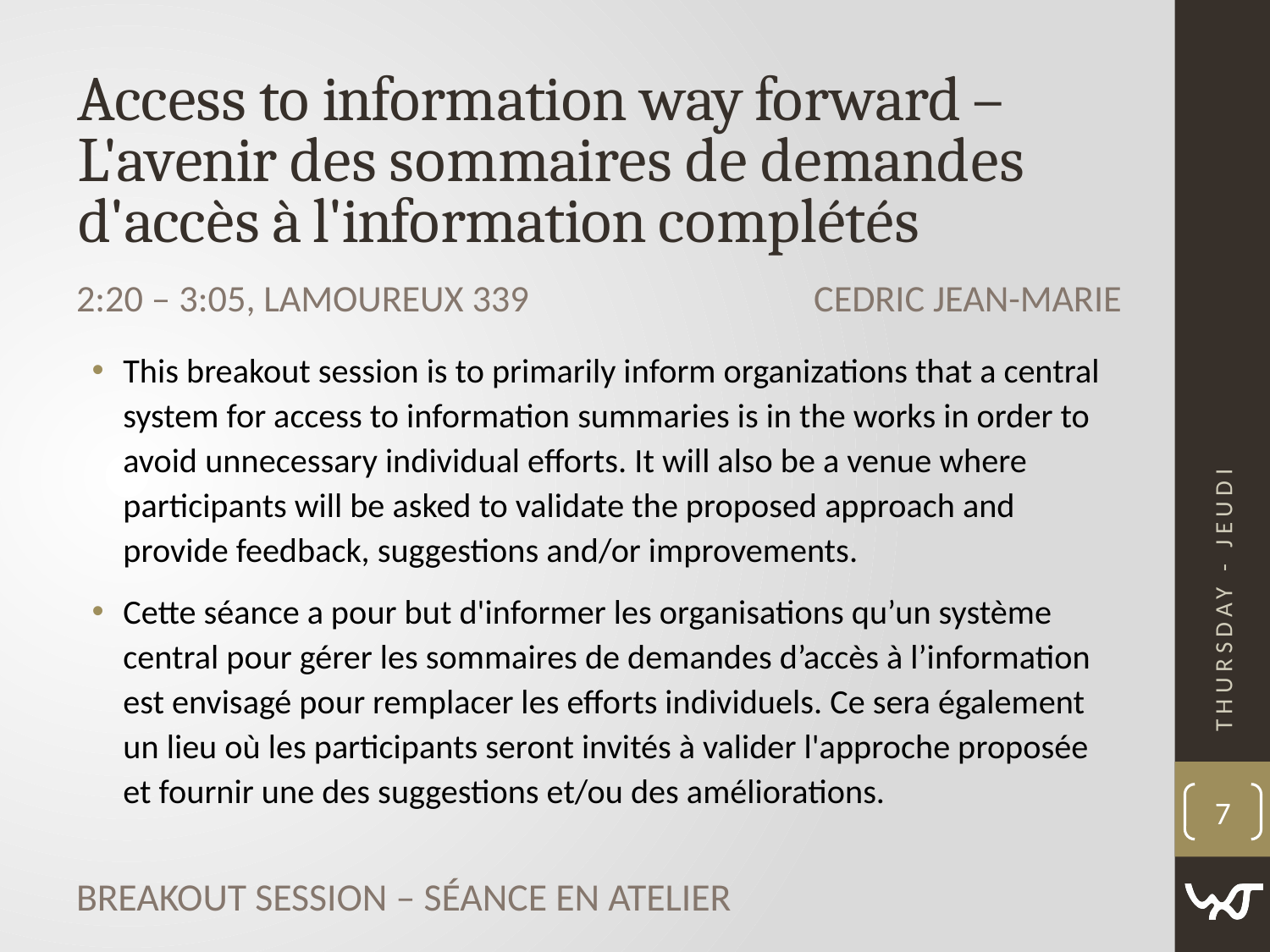

# Access to information way forward – L'avenir des sommaires de demandes d'accès à l'information complétés
Cedric Jean-Marie
2:20 ‒ 3:05, Lamoureux 339
This breakout session is to primarily inform organizations that a central system for access to information summaries is in the works in order to avoid unnecessary individual efforts. It will also be a venue where participants will be asked to validate the proposed approach and provide feedback, suggestions and/or improvements.
Cette séance a pour but d'informer les organisations qu’un système central pour gérer les sommaires de demandes d’accès à l’information est envisagé pour remplacer les efforts individuels. Ce sera également un lieu où les participants seront invités à valider l'approche proposée et fournir une des suggestions et/ou des améliorations.
Thursday - Jeudi
7
Breakout Session – Séance en atelier